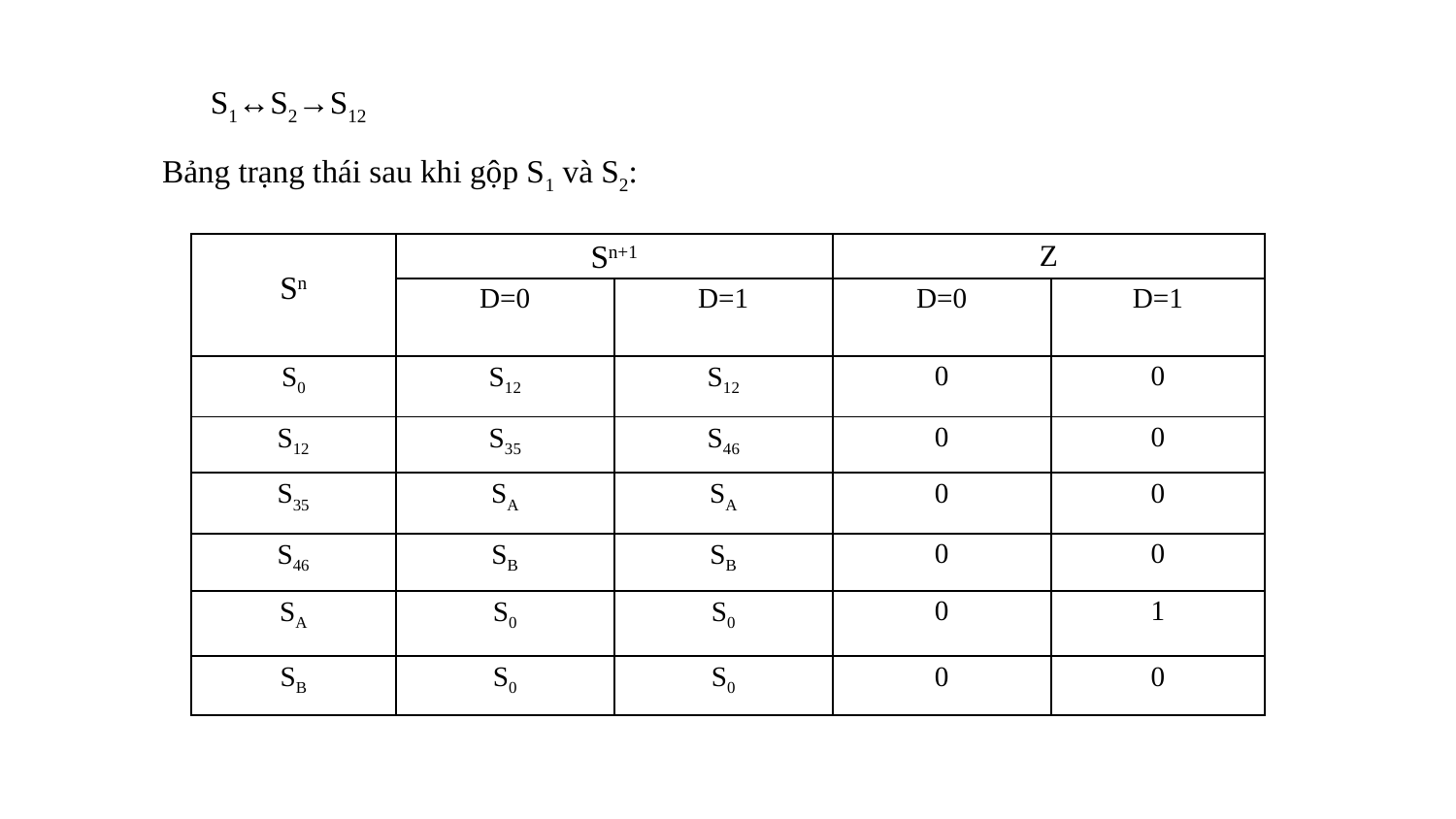

S1↔S2→S12

Bảng trạng thái sau khi gộp S1 và S2:

| Sn | Sn+1 |  | Z |  |
| --- | --- | --- | --- | --- |
|  | D=0 | D=1 | D=0 | D=1 |
| S0 | S12 | S12 | 0 | 0 |
| S12 | S35 | S46 | 0 | 0 |
| S35 | SA | SA | 0 | 0 |
| S46 | SB | SB | 0 | 0 |
| SA | S0 | S0 | 0 | 1 |
| SB | S0 | S0 | 0 | 0 |